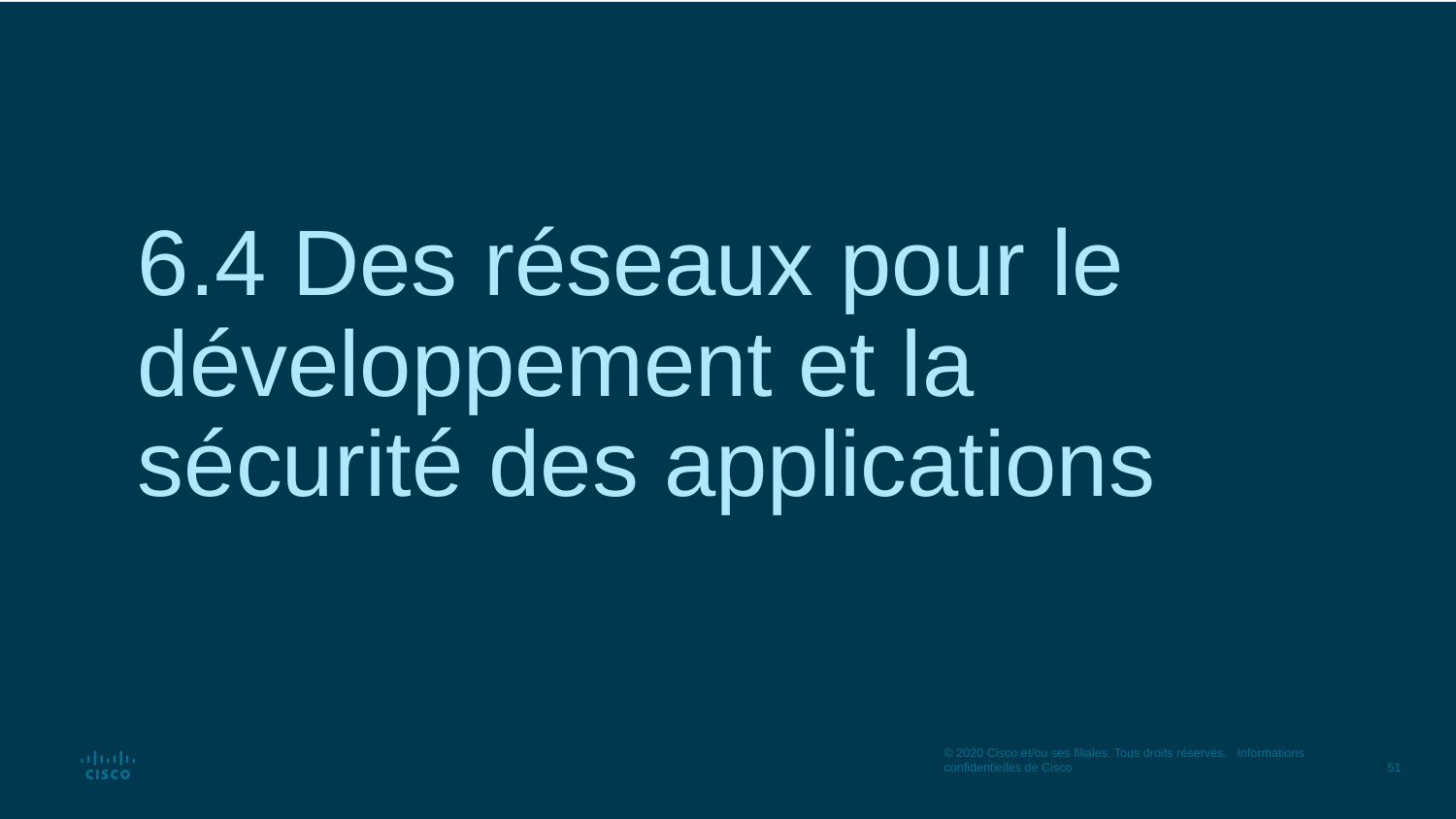

# 6.4 Des réseaux pour le développement et la sécurité des applications